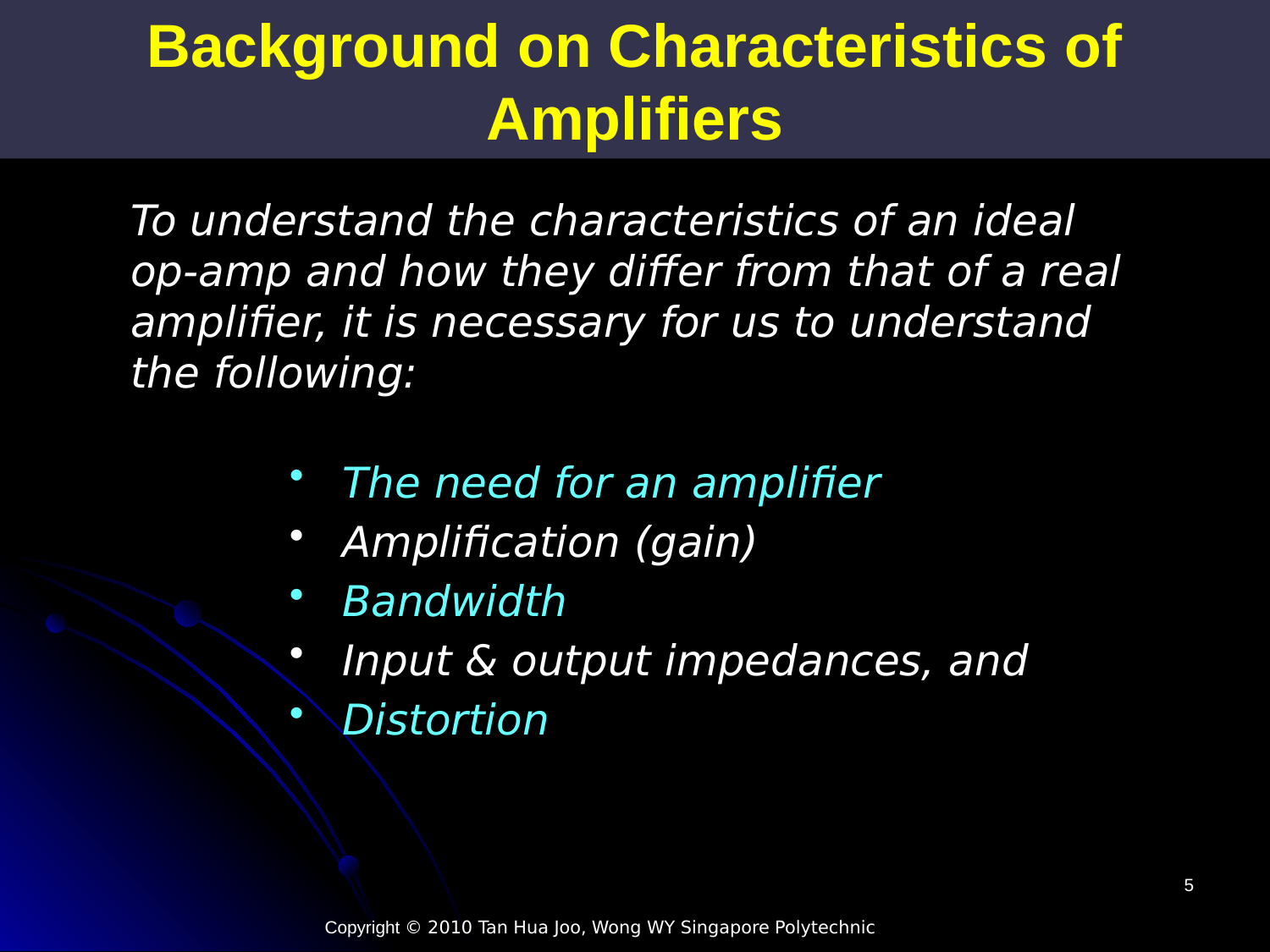

Background on Characteristics of Amplifiers
To understand the characteristics of an ideal op-amp and how they differ from that of a real amplifier, it is necessary for us to understand the following:

The need for an amplifier
Amplification (gain)
Bandwidth
Input & output impedances, and
Distortion

5

Copyright © 2010 Tan Hua Joo, Wong WY Singapore Polytechnic